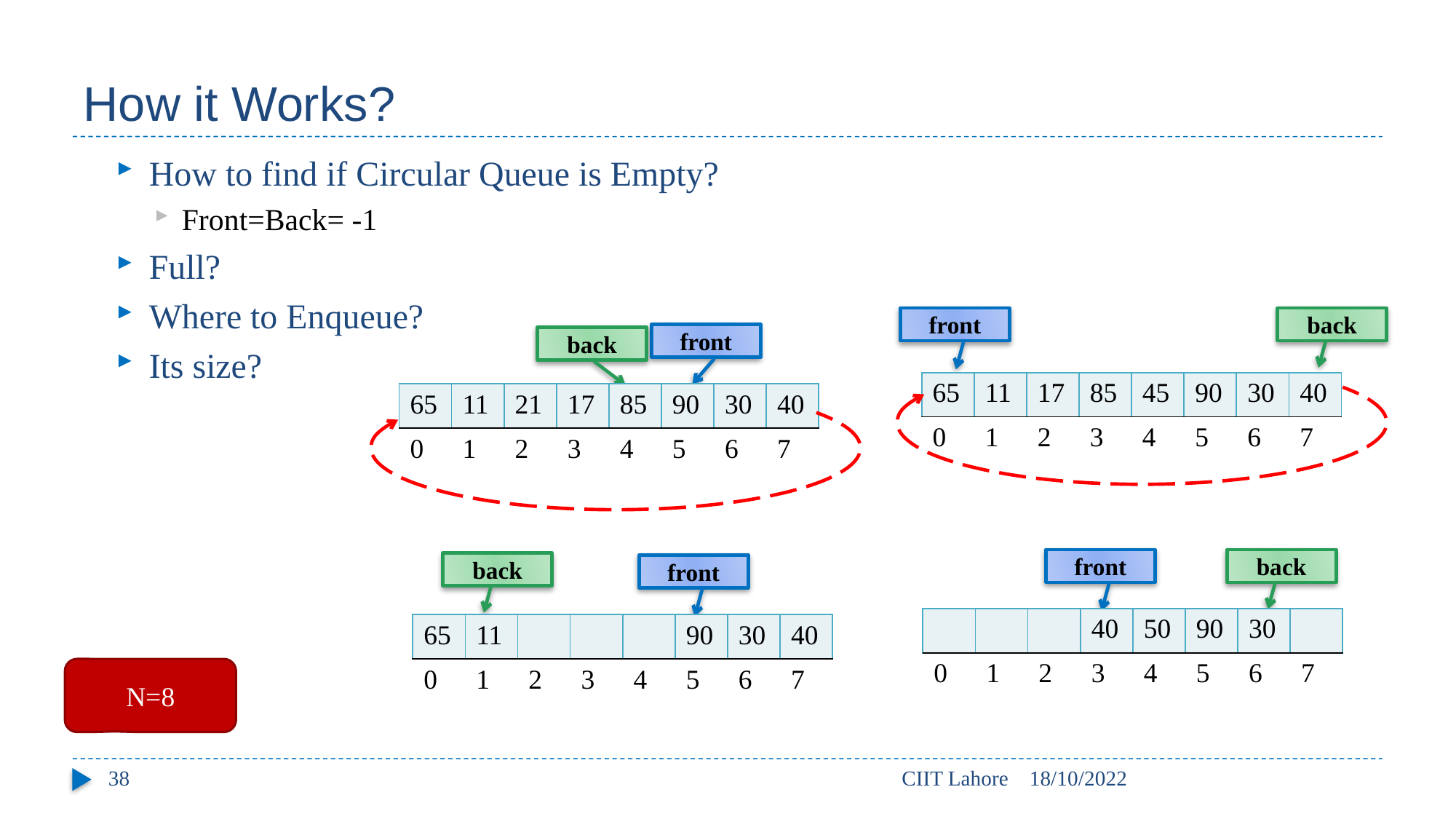

# How it Works?
How to find if Circular Queue is Empty?
Front=Back= -1
Full?
Where to Enqueue?
Its size?

front
back
front
back

| 65 | 11 | 17 | 85 | 45 | 90 | 30 | 40 |
| --- | --- | --- | --- | --- | --- | --- | --- |
| 0 | 1 | 2 | 3 | 4 | 5 | 6 | 7 |
| 65 | 11 | 21 | 17 | 85 | 90 | 30 | 40 |
| --- | --- | --- | --- | --- | --- | --- | --- |
| 0 | 1 | 2 | 3 | 4 | 5 | 6 | 7 |

front
back
back
front
|  |  |  | 40 | 50 | 90 | 30 |  |
| --- | --- | --- | --- | --- | --- | --- | --- |
| 0 | 1 | 2 | 3 | 4 | 5 | 6 | 7 |
| 65 | 11 |  |  |  | 90 | 30 | 40 |
| --- | --- | --- | --- | --- | --- | --- | --- |
| 0 | 1 | 2 | 3 | 4 | 5 | 6 | 7 |
N=8
38
CIIT Lahore
18/10/2022